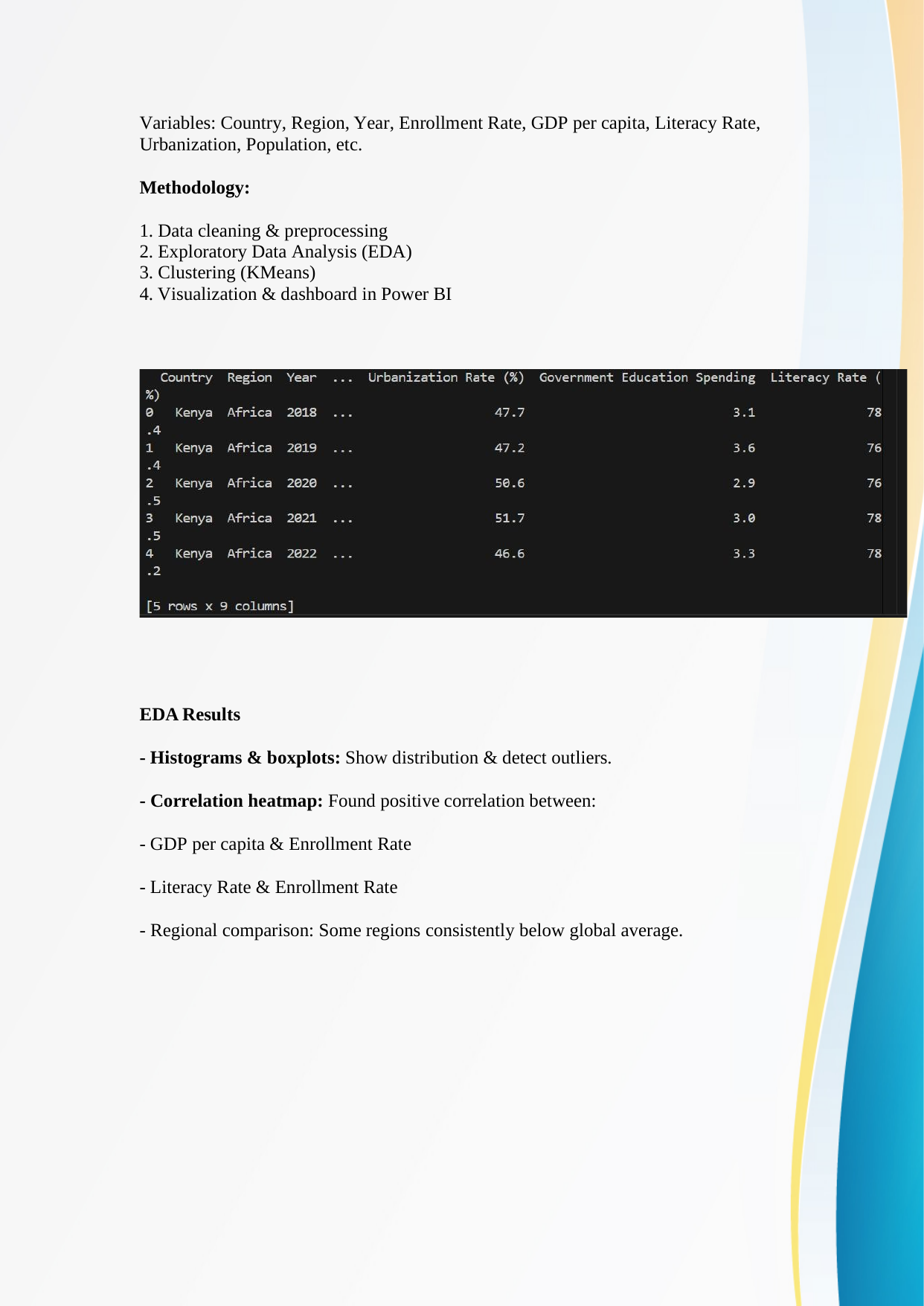

Variables: Country, Region, Year, Enrollment Rate, GDP per capita, Literacy Rate,
Urbanization, Population, etc.
Methodology:
1. Data cleaning & preprocessing
2. Exploratory Data Analysis (EDA)
3. Clustering (KMeans)
4. Visualization & dashboard in Power BI

EDA Results
- Histograms & boxplots: Show distribution & detect outliers.
- Correlation heatmap: Found positive correlation between:
- GDP per capita & Enrollment Rate
- Literacy Rate & Enrollment Rate
- Regional comparison: Some regions consistently below global average.